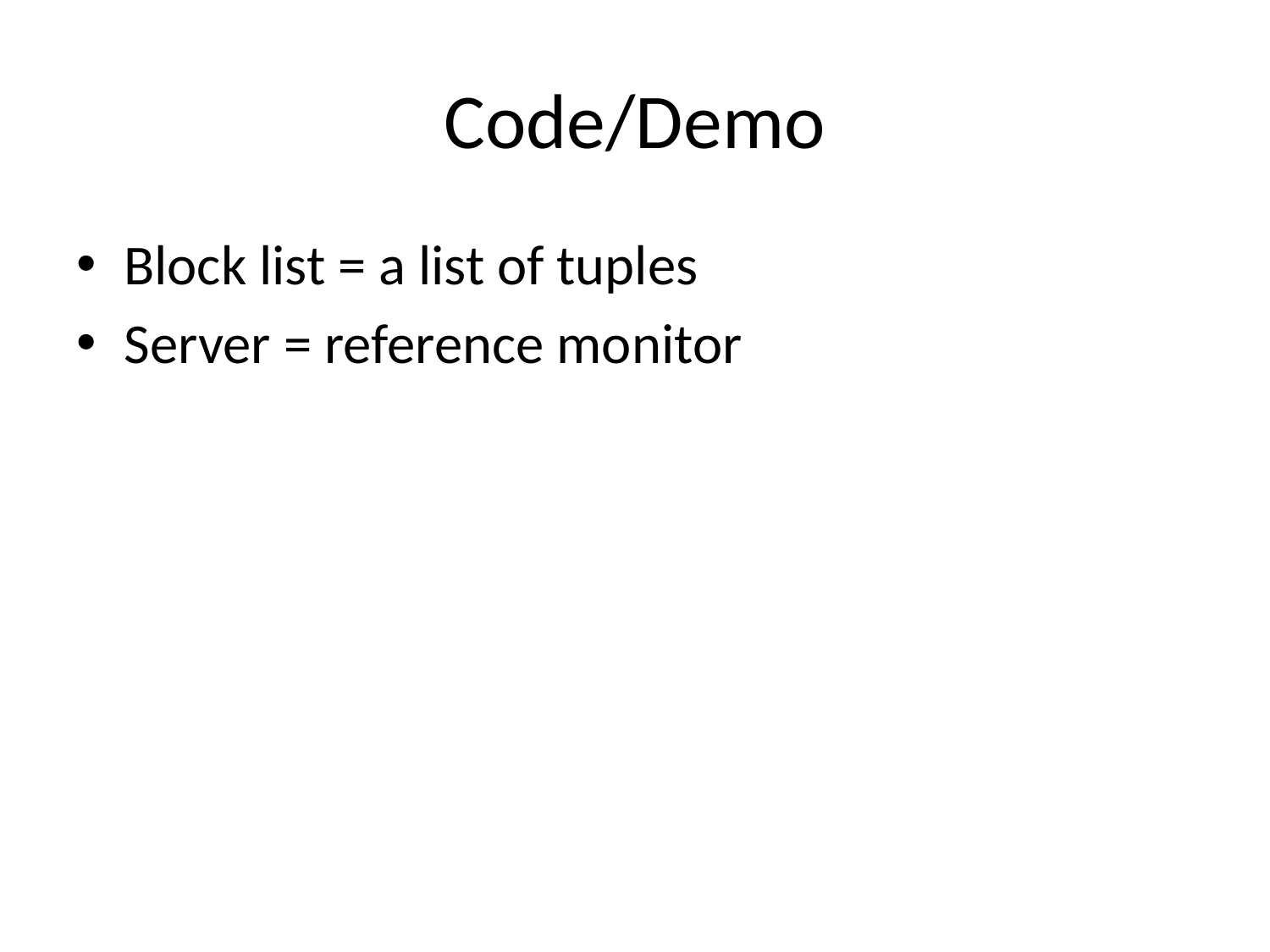

# Code/Demo
Block list = a list of tuples
Server = reference monitor